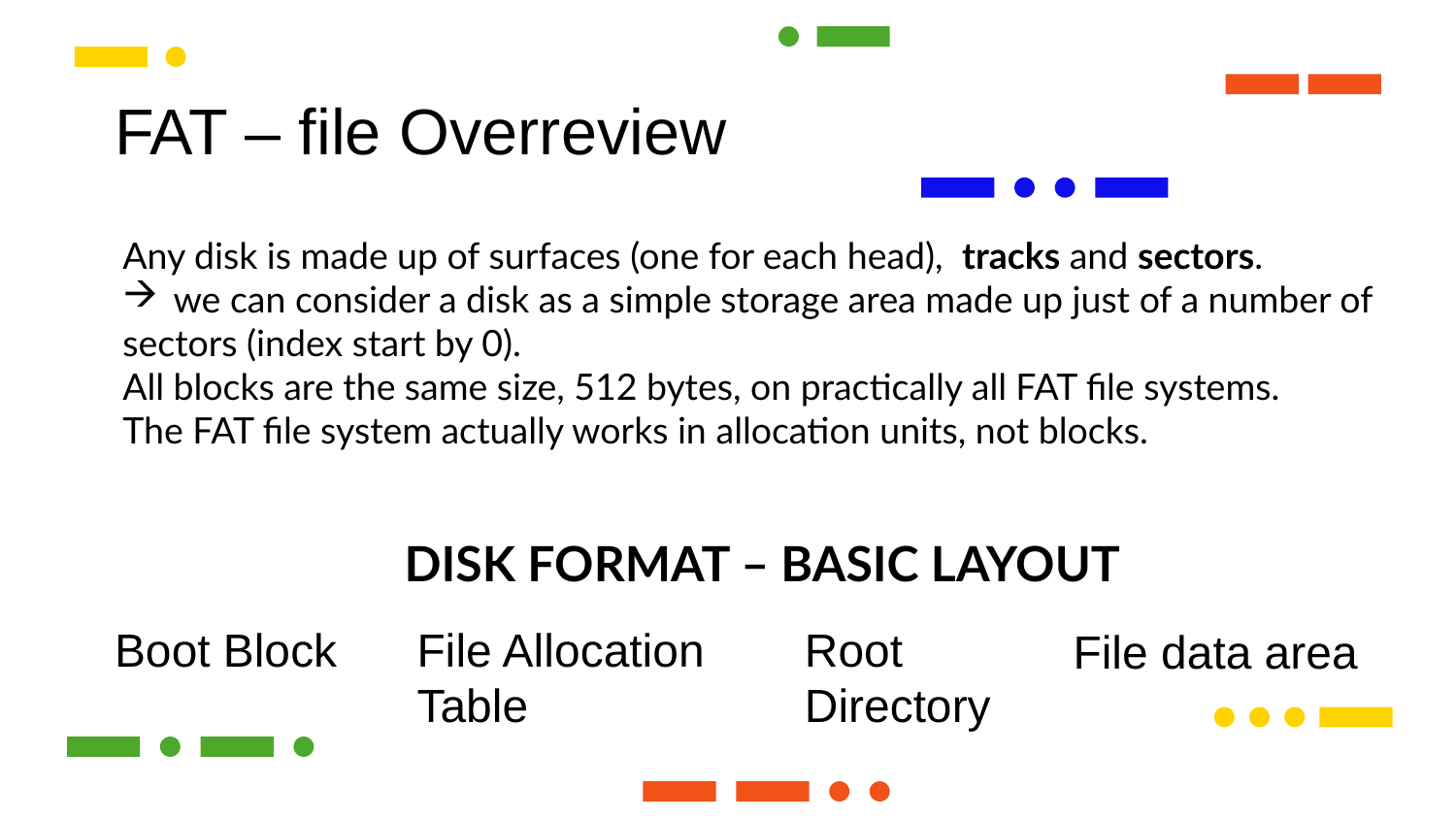

# FAT – file Overreview
Any disk is made up of surfaces (one for each head),  tracks and sectors.
we can consider a disk as a simple storage area made up just of a number of
sectors (index start by 0).
All blocks are the same size, 512 bytes, on practically all FAT file systems.
The FAT file system actually works in allocation units, not blocks.
DISK FORMAT – BASIC LAYOUT
Boot Block
File Allocation Table
Root Directory
File data area